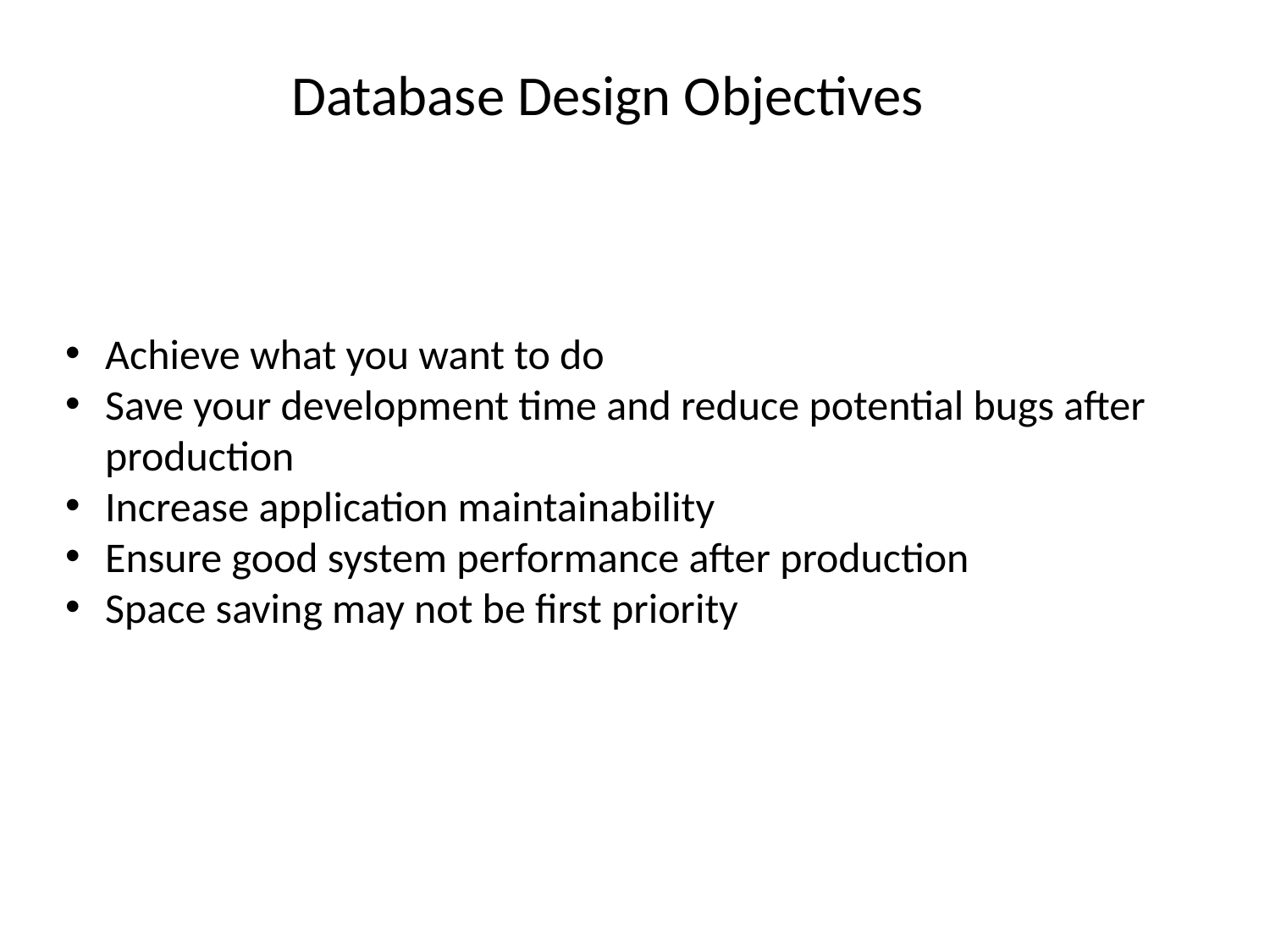

Database Design Objectives
Achieve what you want to do
Save your development time and reduce potential bugs after production
Increase application maintainability
Ensure good system performance after production
Space saving may not be first priority